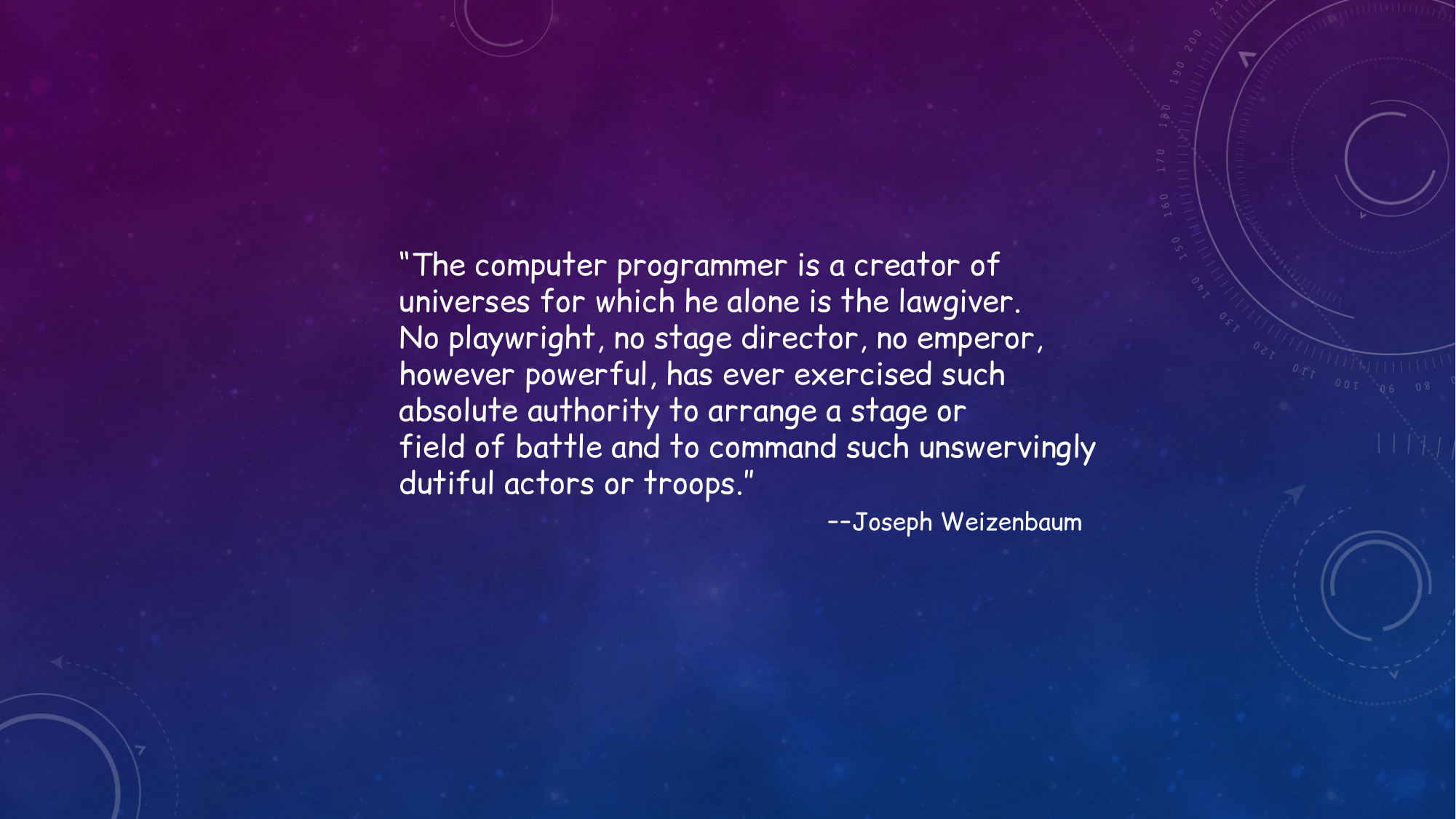

“The computer programmer is a creator of
universes for which he alone is the lawgiver.
No playwright, no stage director, no emperor,
however powerful, has ever exercised such
absolute authority to arrange a stage or
field of battle and to command such unswervingly
dutiful actors or troops.”
                                               --Joseph Weizenbaum